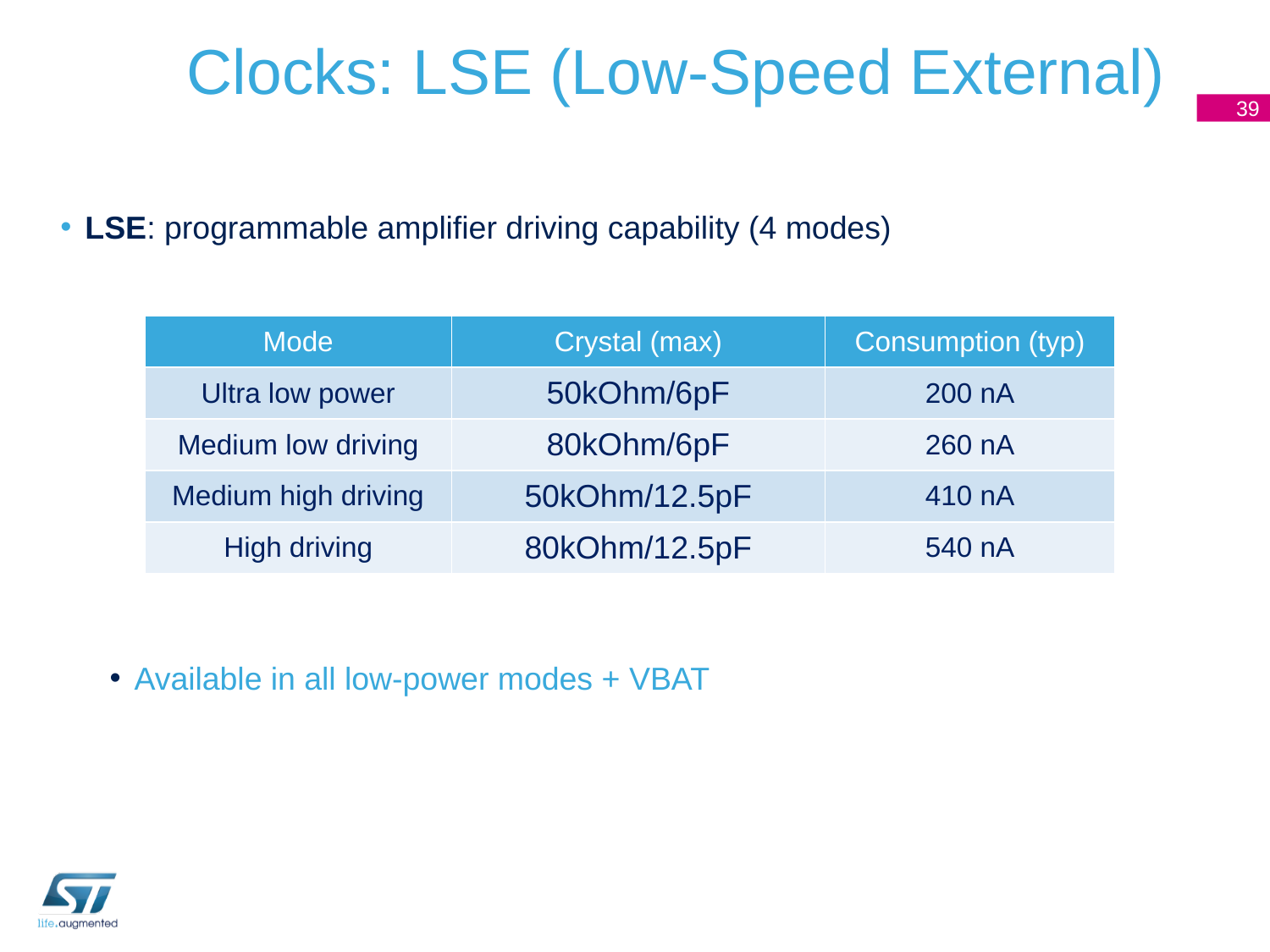

# Clocks: LSE (Low-Speed External)
39
LSE: programmable amplifier driving capability (4 modes)

Available in all low-power modes + VBAT

| Mode | Crystal (max) | Consumption (typ) |
| --- | --- | --- |
| Ultra low power | 50kOhm/6pF | 200 nA |
| Medium low driving | 80kOhm/6pF | 260 nA |
| Medium high driving | 50kOhm/12.5pF | 410 nA |
| High driving | 80kOhm/12.5pF | 540 nA |